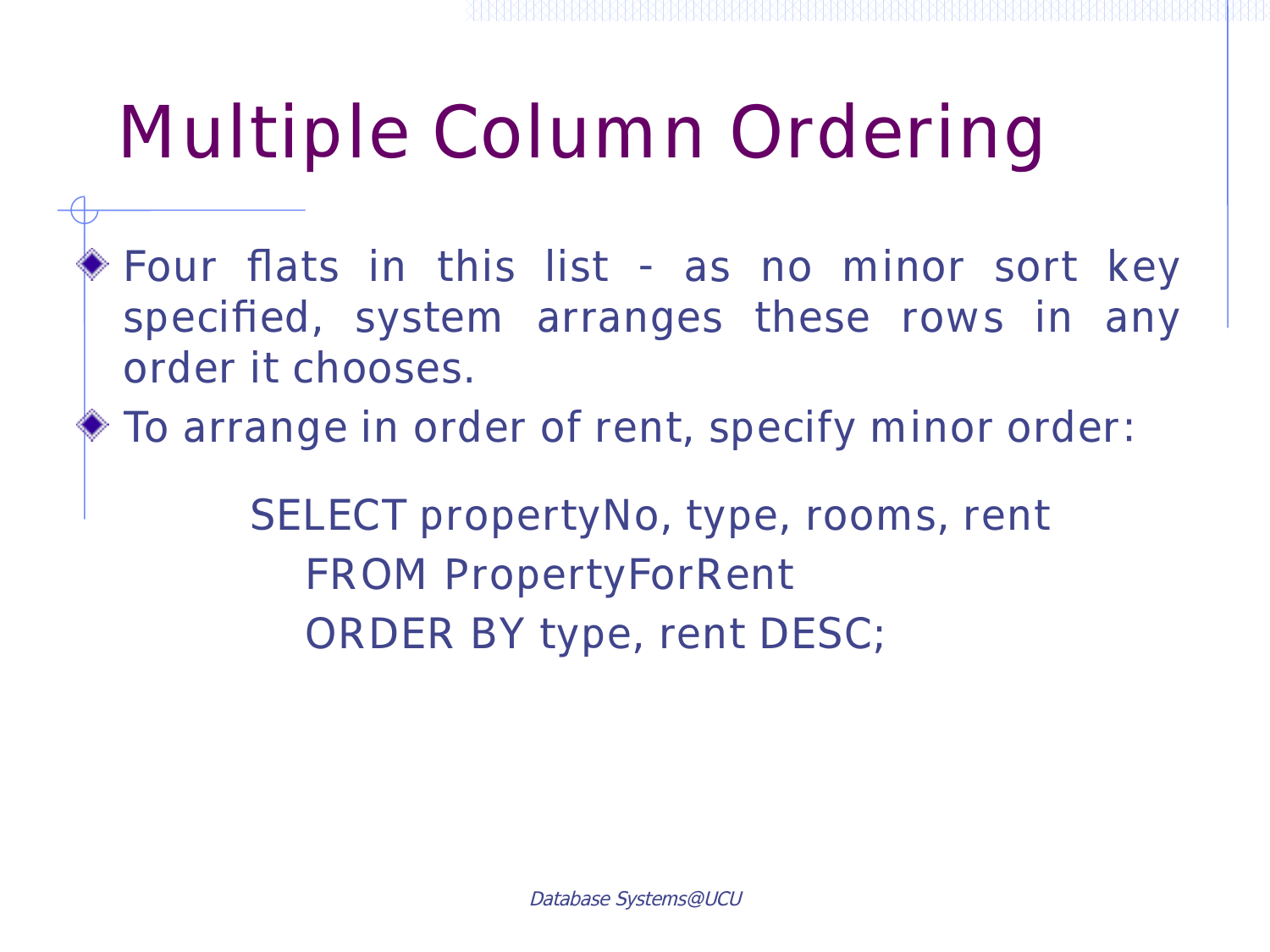

# Multiple Column Ordering
Four flats in this list - as no minor sort key specified, system arranges these rows in any order it chooses.
To arrange in order of rent, specify minor order:

		SELECT propertyNo, type, rooms, rent
		FROM PropertyForRent
		ORDER BY type, rent DESC;

Database Systems@UCU
52